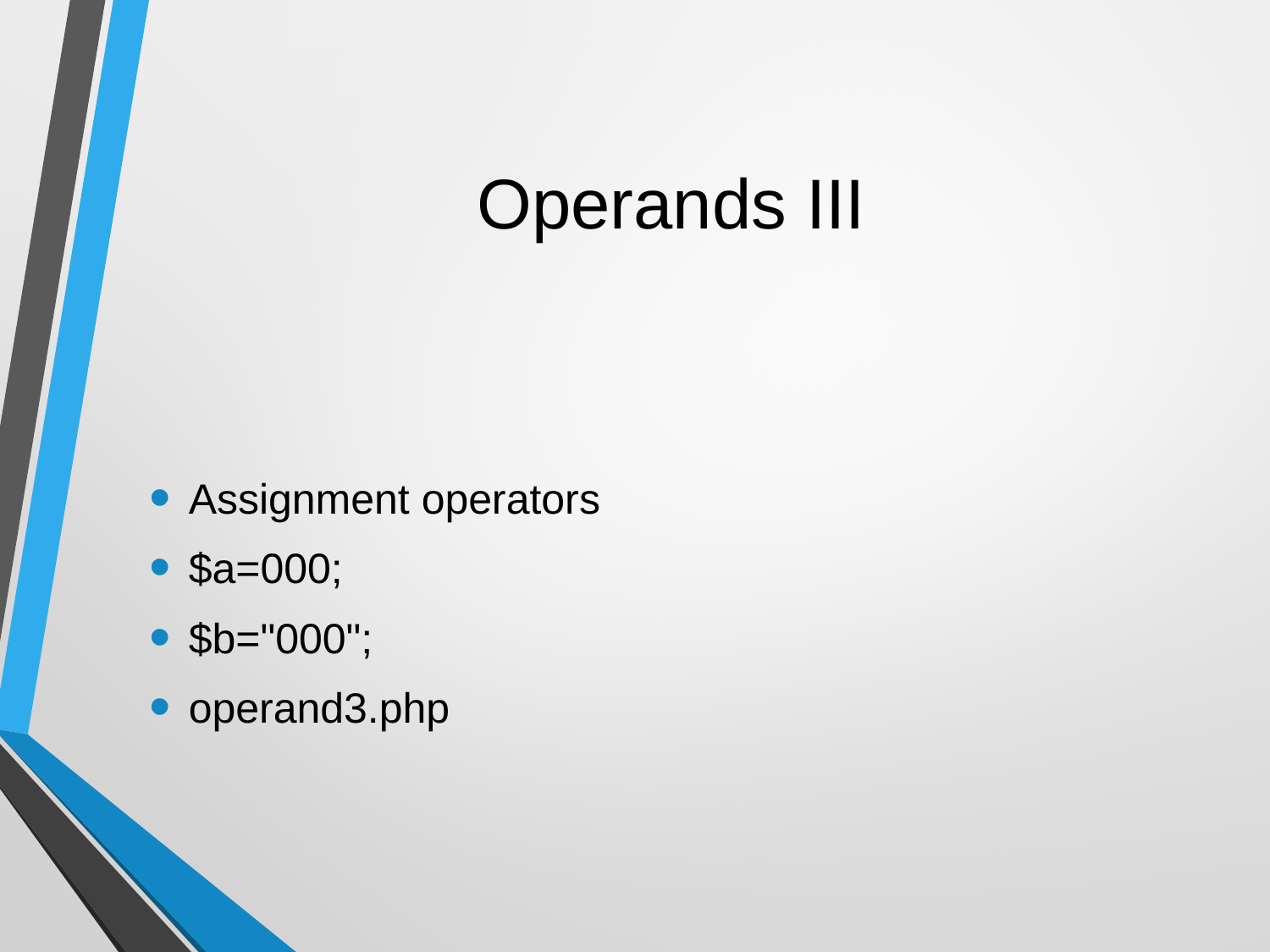

# Operands III
Assignment operators
$a=000;
$b="000";
operand3.php